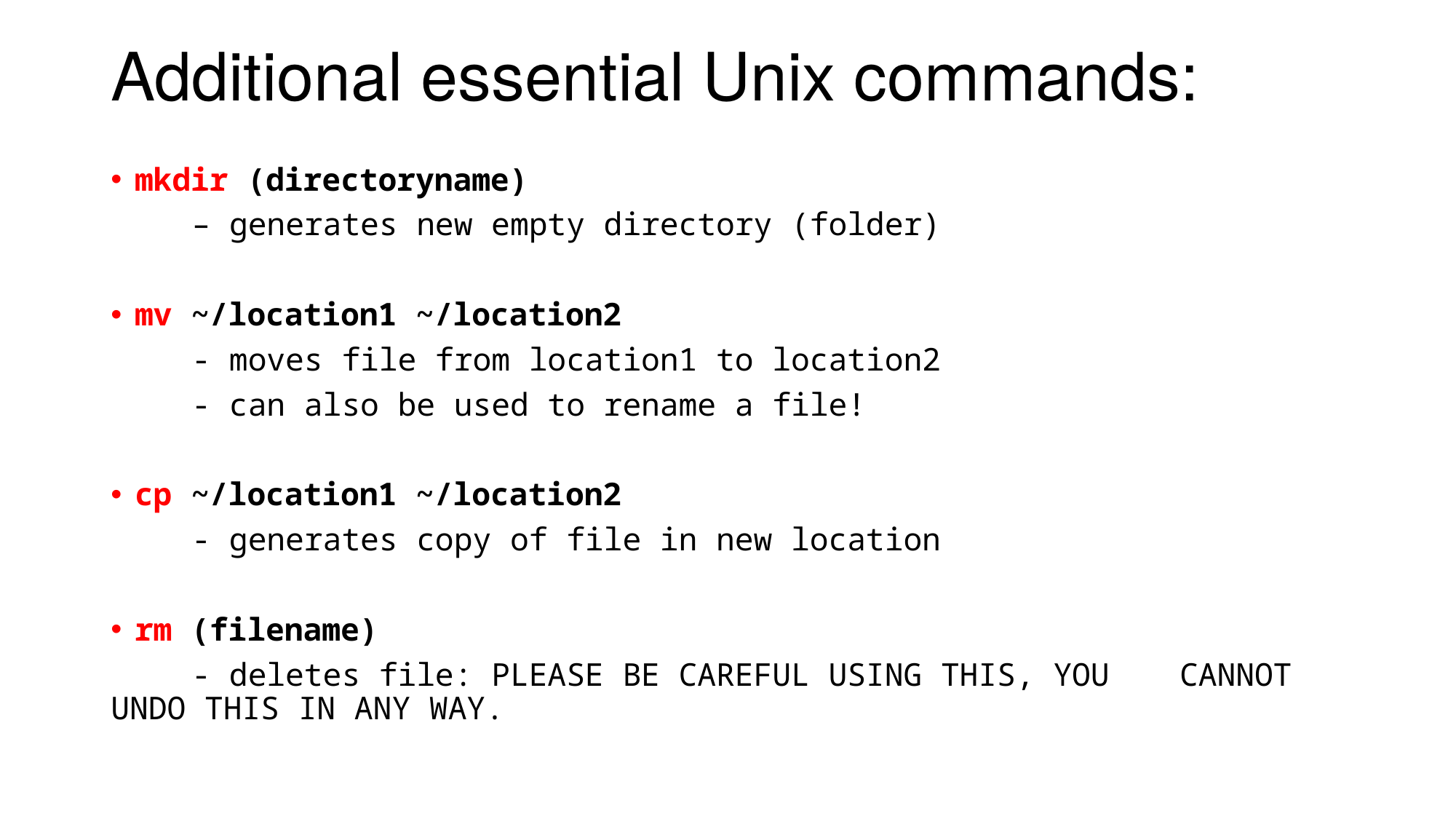

# Additional essential Unix commands:
mkdir (directoryname)
	– generates new empty directory (folder)

mv ~/location1 ~/location2
	- moves file from location1 to location2
	- can also be used to rename a file!

cp ~/location1 ~/location2
	- generates copy of file in new location

rm (filename)
	- deletes file: PLEASE BE CAREFUL USING THIS, YOU 				 CANNOT UNDO THIS IN ANY WAY.